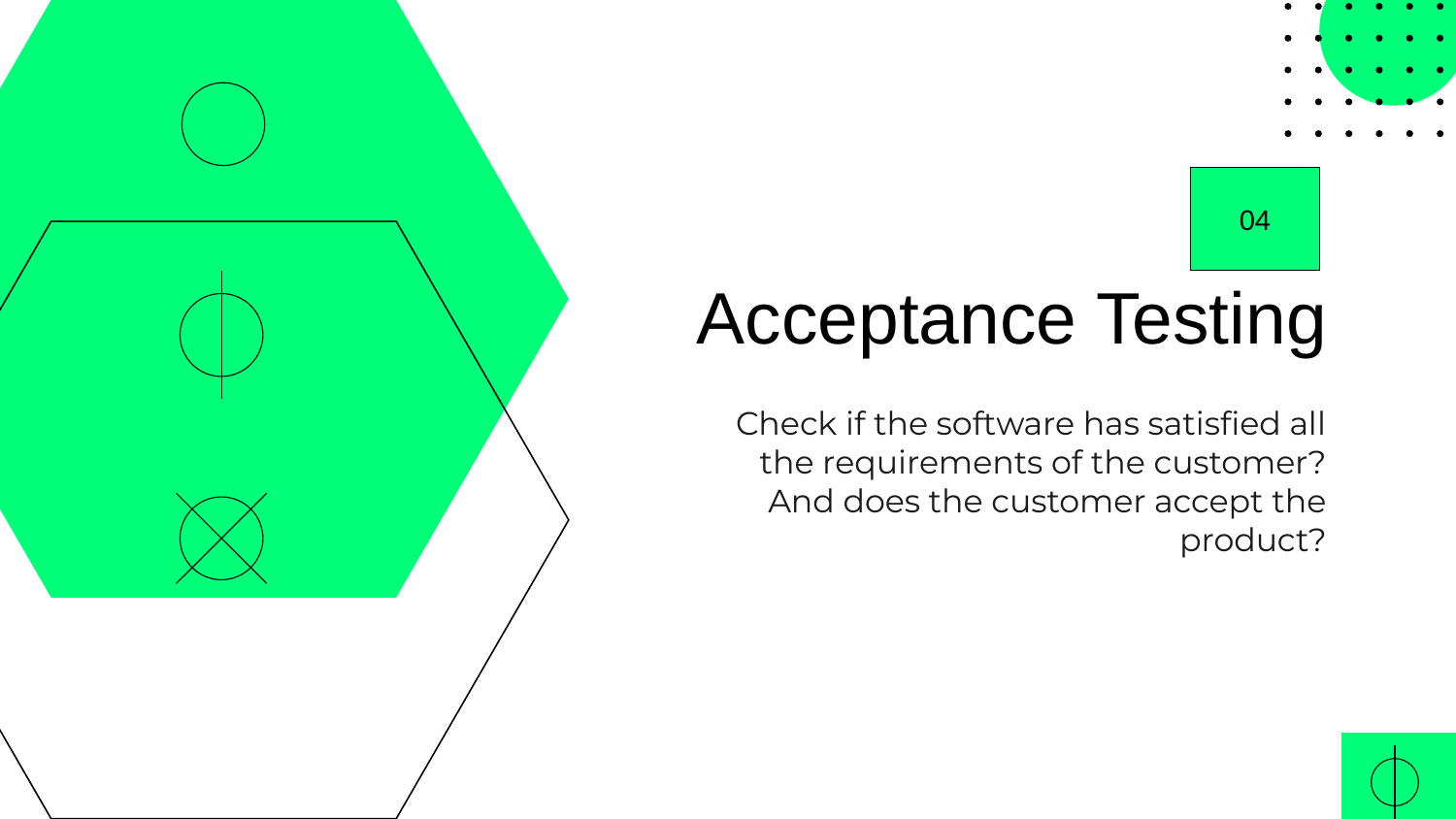

04
# Acceptance Testing
Check if the software has satisfied all the requirements of the customer? And does the customer accept the product?